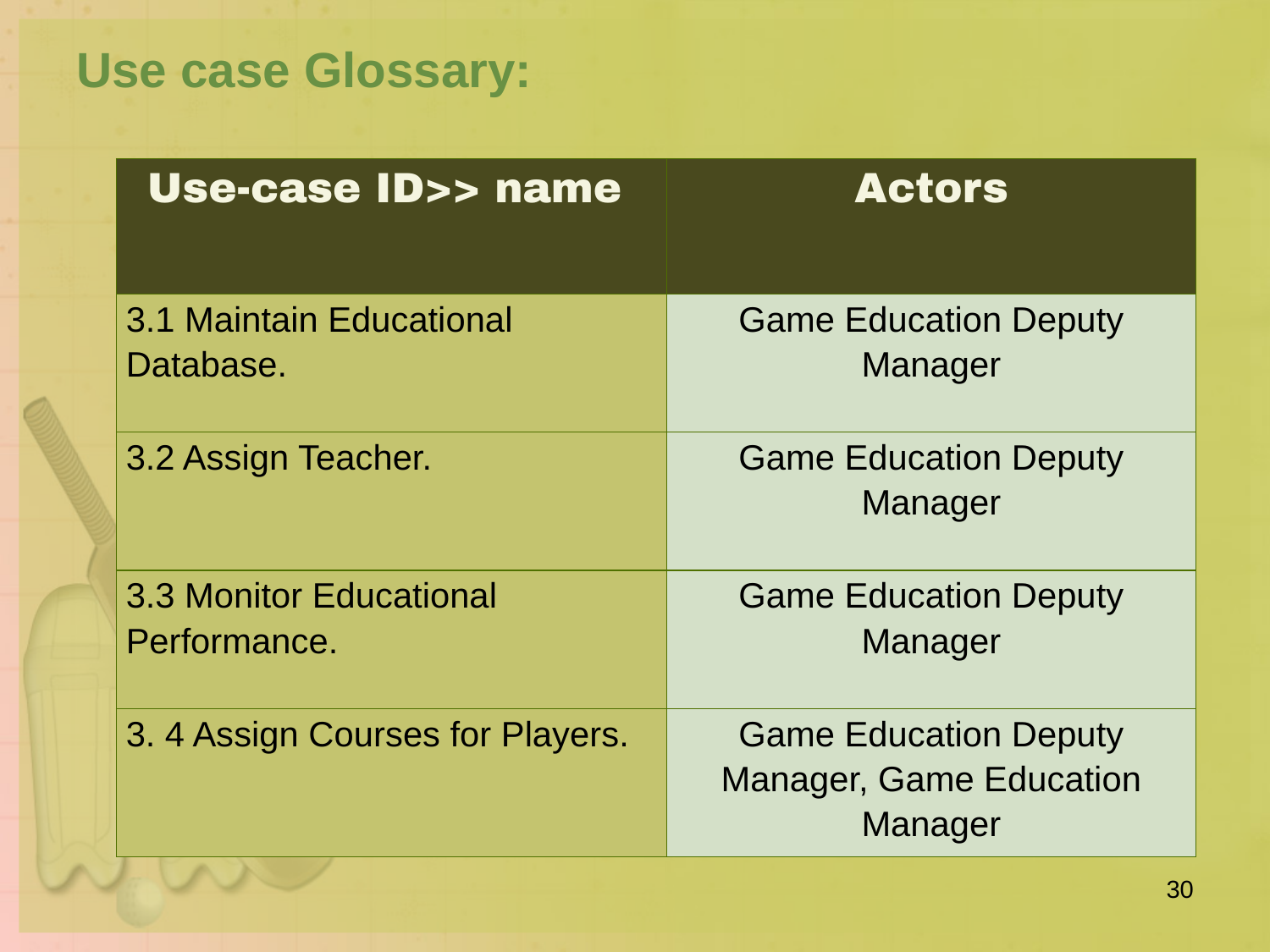

Use case Glossary:
| Use-case ID>> name | Actors |
| --- | --- |
| 3.1 Maintain Educational Database. | Game Education Deputy Manager |
| 3.2 Assign Teacher. | Game Education Deputy Manager |
| 3.3 Monitor Educational Performance. | Game Education Deputy Manager |
| 3. 4 Assign Courses for Players. | Game Education Deputy Manager, Game Education Manager |
30